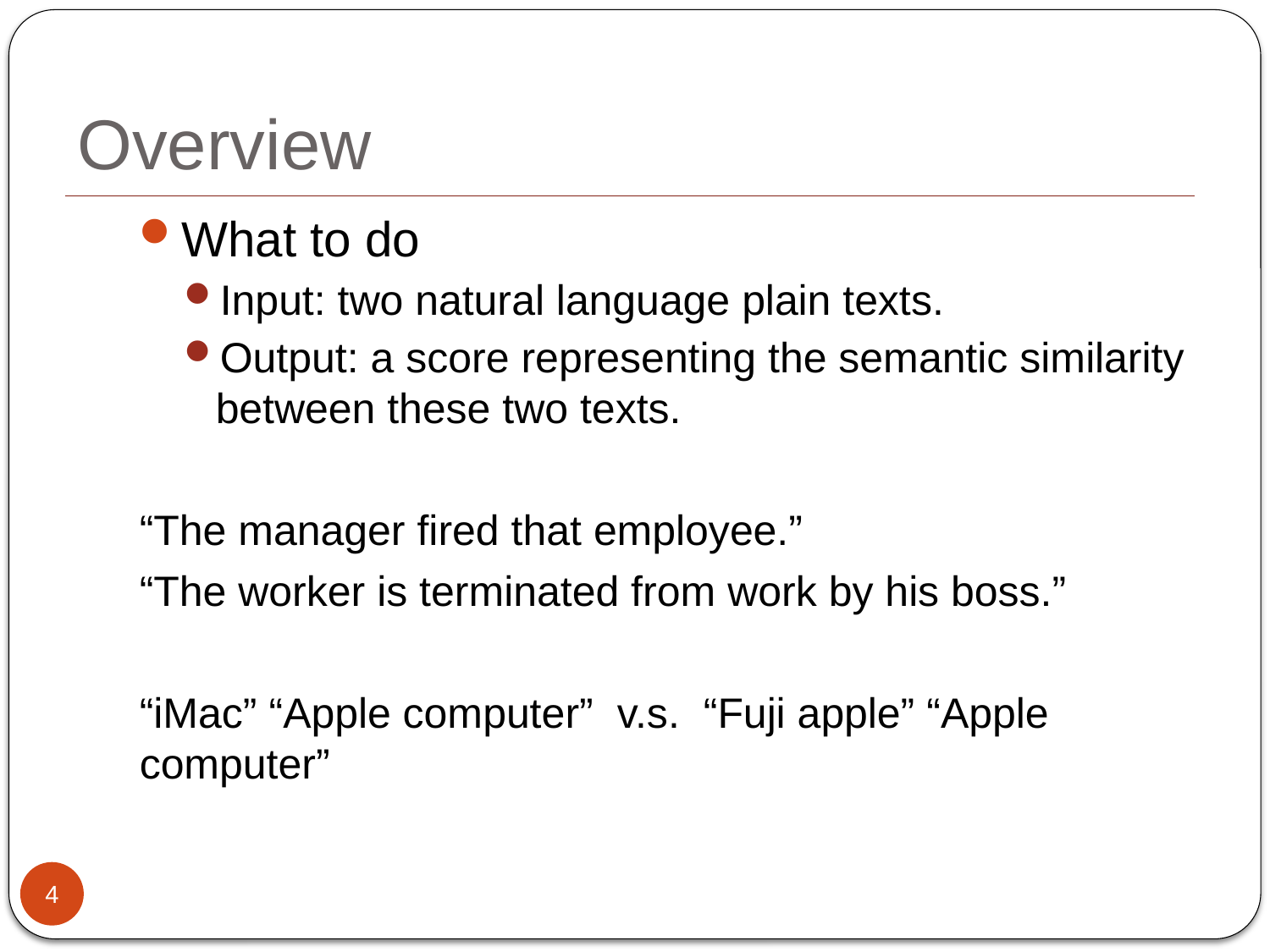

# Overview
What to do
Input: two natural language plain texts.
Output: a score representing the semantic similarity between these two texts.

“The manager fired that employee.”
“The worker is terminated from work by his boss.”

“iMac” “Apple computer”  v.s.  “Fuji apple” “Apple computer”
4